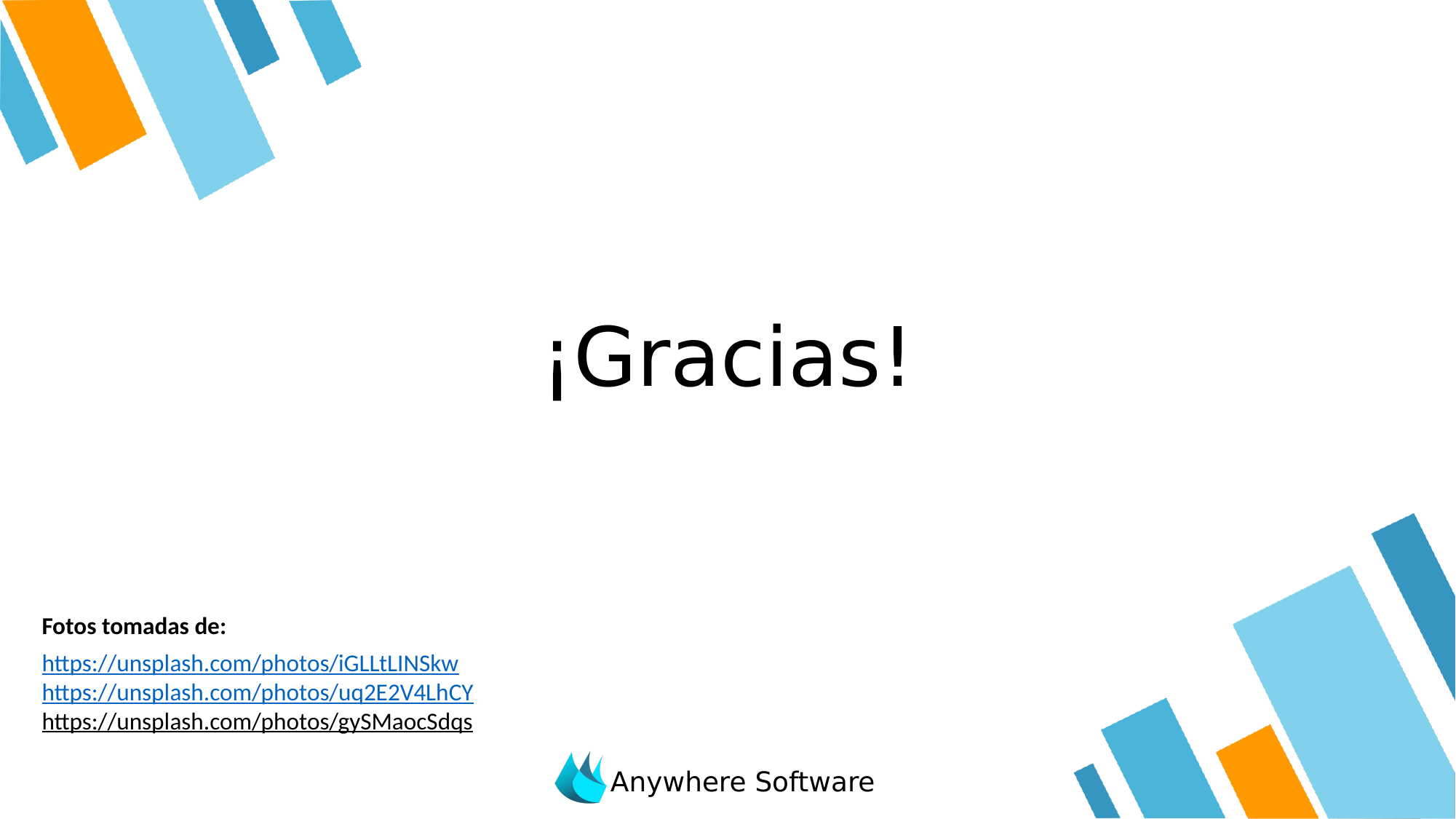

¡Gracias!
Fotos tomadas de:
https://unsplash.com/photos/iGLLtLINSkw
https://unsplash.com/photos/uq2E2V4LhCY
https://unsplash.com/photos/gySMaocSdqs